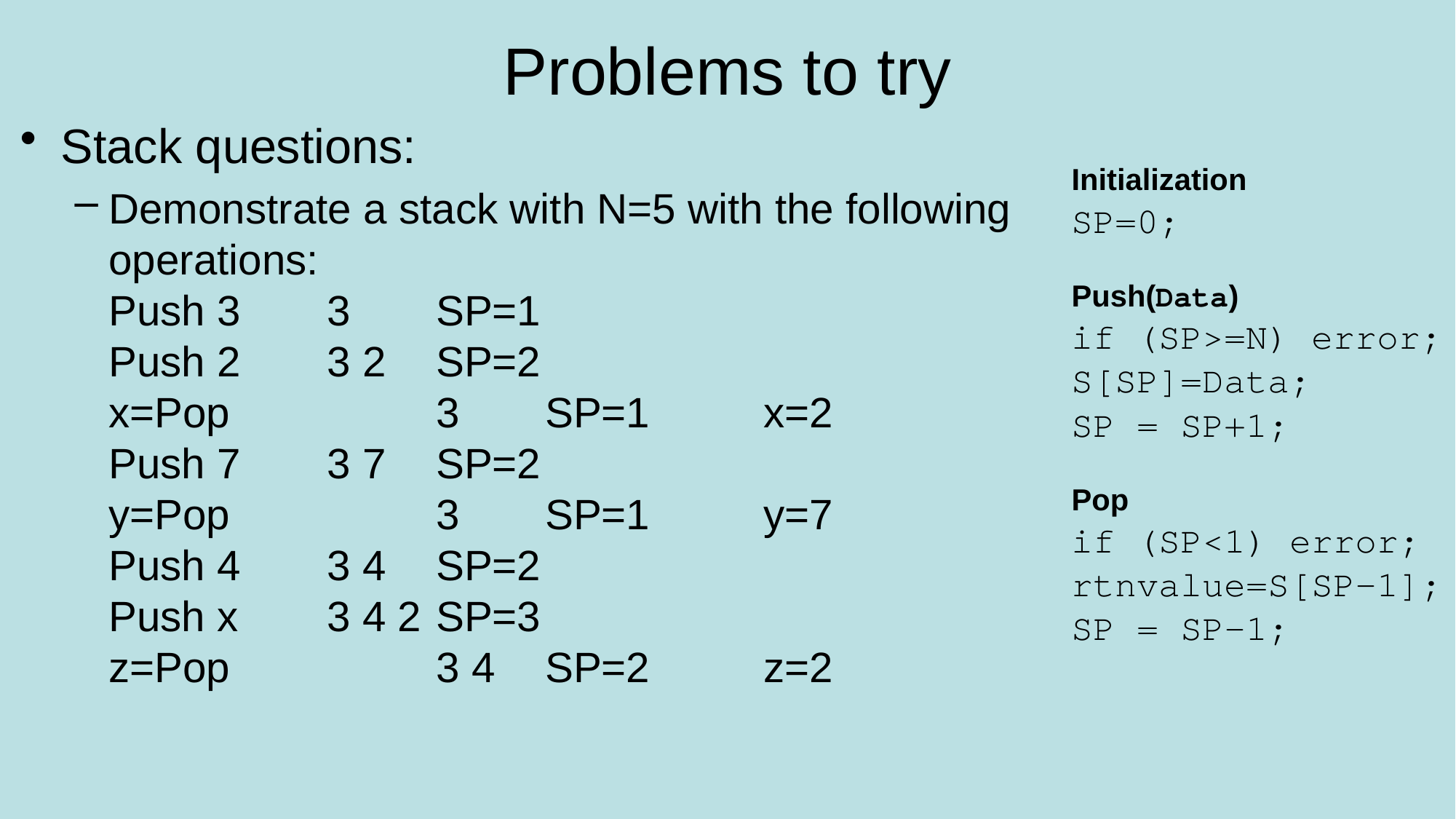

# Problems to try
Stack questions:
Demonstrate a stack with N=5 with the following operations:
Push 3	3	SP=1
Push 2	3 2	SP=2
x=Pop		3	SP=1		x=2
Push 7	3 7	SP=2
y=Pop		3	SP=1		y=7
Push 4	3 4	SP=2
Push x	3 4 2	SP=3
z=Pop		3 4	SP=2		z=2

Initialization
SP=0;

Push(Data)
if (SP>=N) error;
S[SP]=Data;
SP = SP+1;

Pop
if (SP<1) error;
rtnvalue=S[SP-1];
SP = SP-1;